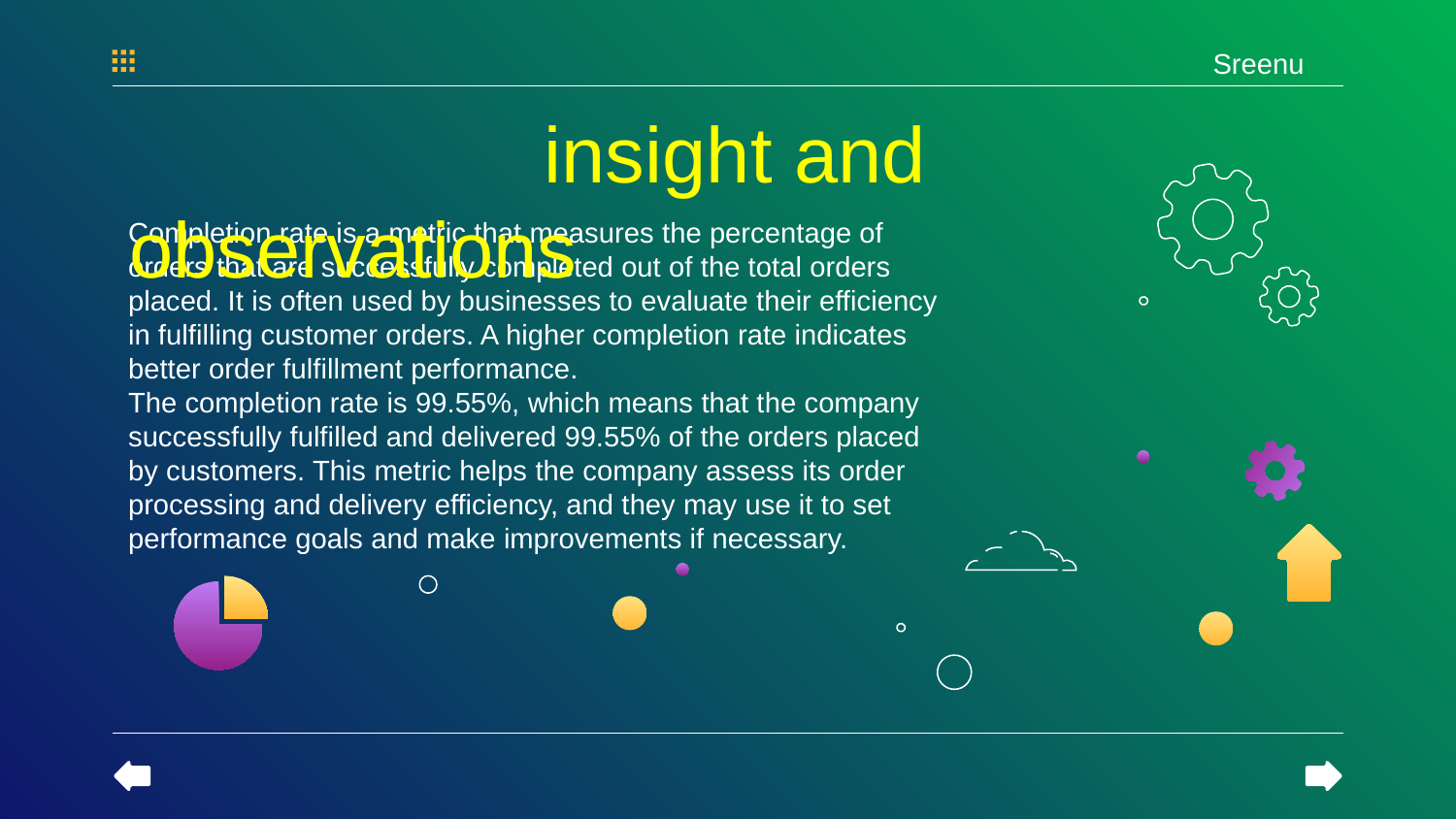

Sreenu

# insight and observations

Completion rate is a metric that measures the percentage of orders that are successfully completed out of the total orders placed. It is often used by businesses to evaluate their efficiency in fulfilling customer orders. A higher completion rate indicates better order fulfillment performance.
The completion rate is 99.55%, which means that the company successfully fulfilled and delivered 99.55% of the orders placed by customers. This metric helps the company assess its order processing and delivery efficiency, and they may use it to set performance goals and make improvements if necessary.